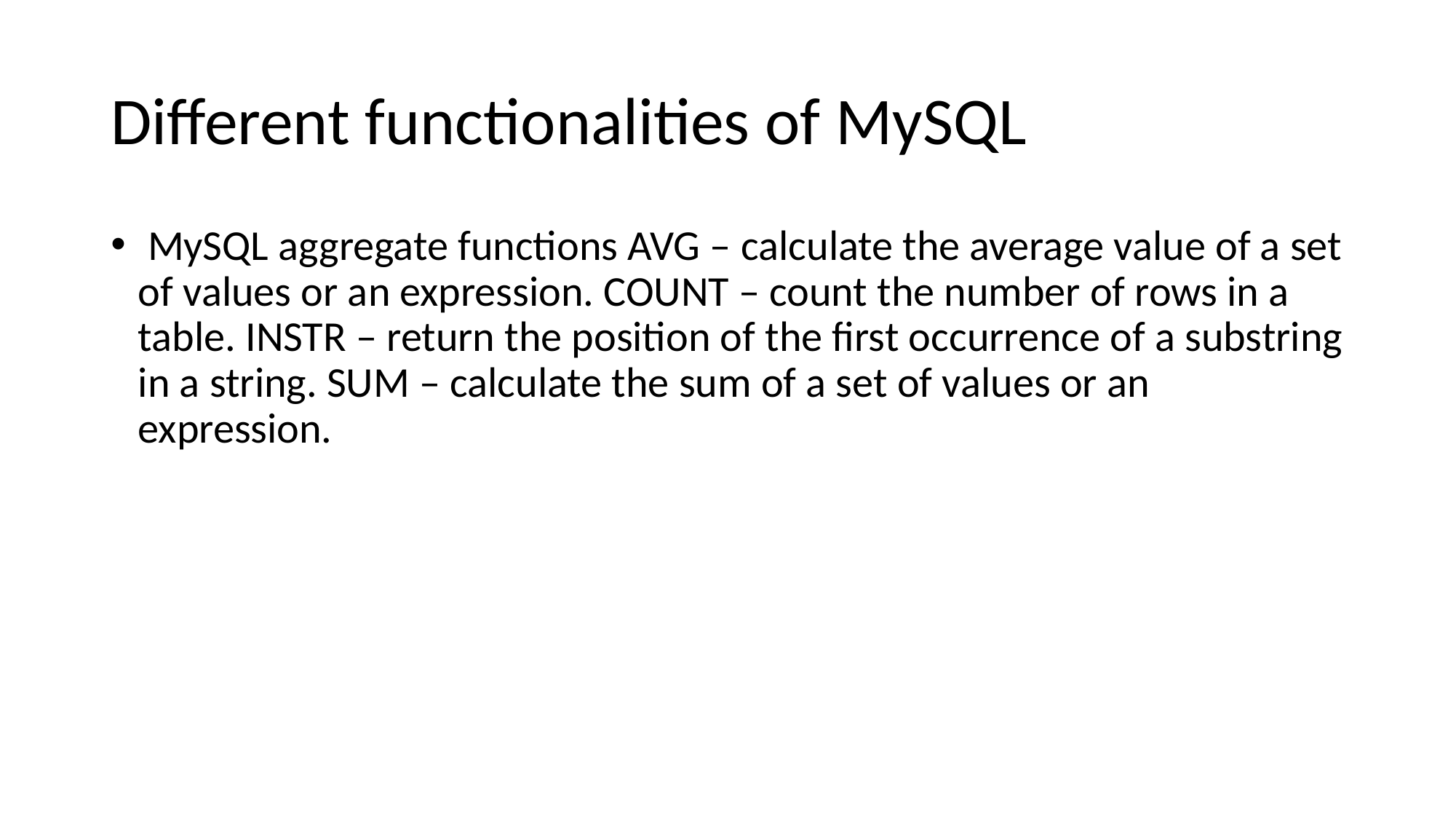

# Different functionalities of MySQL
 MySQL aggregate functions AVG – calculate the average value of a set of values or an expression. COUNT – count the number of rows in a table. INSTR – return the position of the first occurrence of a substring in a string. SUM – calculate the sum of a set of values or an expression.